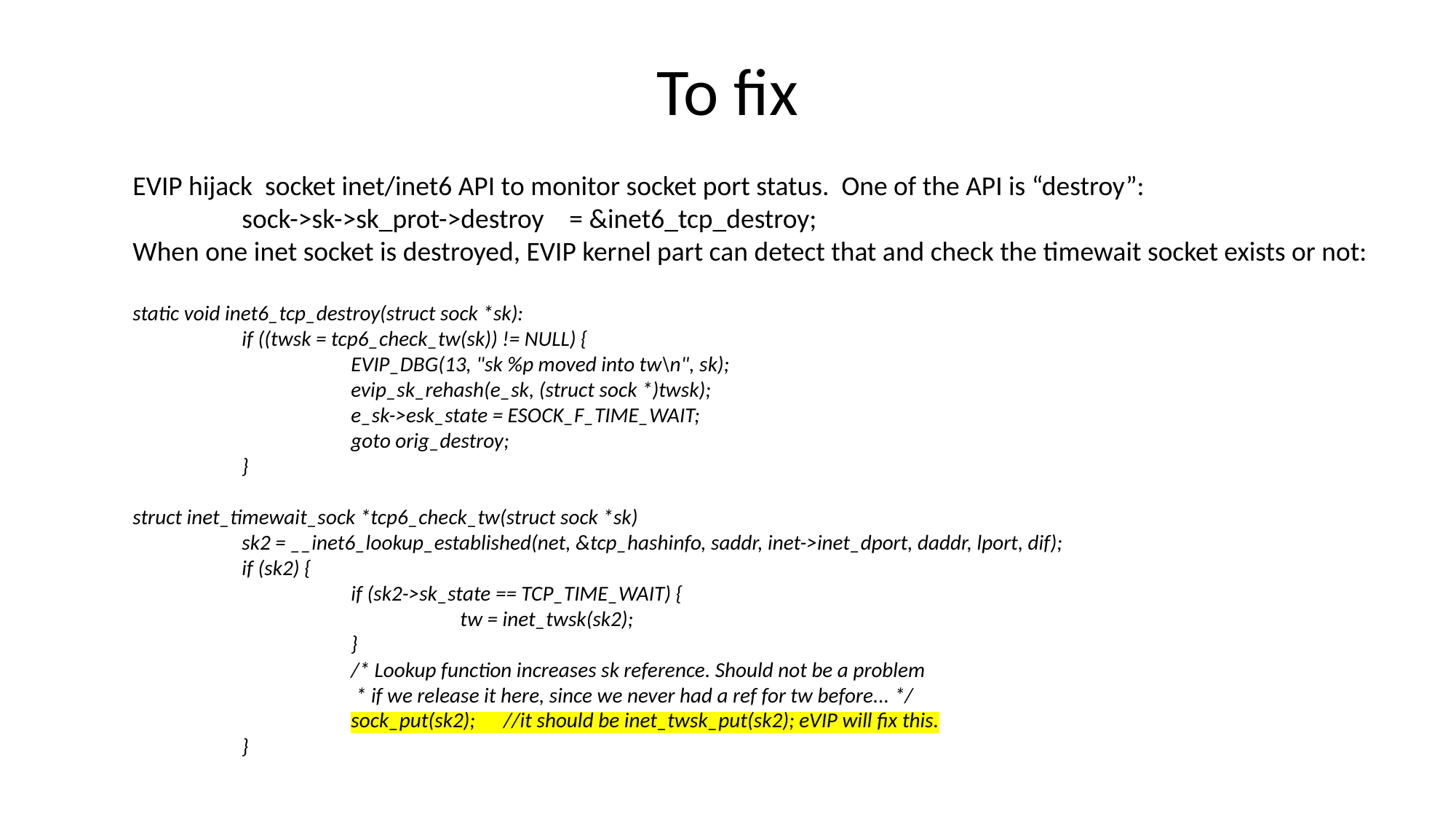

# To fix
EVIP hijack  socket inet/inet6 API to monitor socket port status.  One of the API is “destroy”:
	sock->sk->sk_prot->destroy 	= &inet6_tcp_destroy;
When one inet socket is destroyed, EVIP kernel part can detect that and check the timewait socket exists or not:

static void inet6_tcp_destroy(struct sock *sk):
	if ((twsk = tcp6_check_tw(sk)) != NULL) {
		EVIP_DBG(13, "sk %p moved into tw\n", sk);
		evip_sk_rehash(e_sk, (struct sock *)twsk);
		e_sk->esk_state = ESOCK_F_TIME_WAIT;
		goto orig_destroy;
	}

struct inet_timewait_sock *tcp6_check_tw(struct sock *sk)
	sk2 = __inet6_lookup_established(net, &tcp_hashinfo, saddr, inet->inet_dport, daddr, lport, dif);
	if (sk2) {
		if (sk2->sk_state == TCP_TIME_WAIT) {
			tw = inet_twsk(sk2);
		}
		/* Lookup function increases sk reference. Should not be a problem
		 * if we release it here, since we never had a ref for tw before... */
		sock_put(sk2);      //it should be inet_twsk_put(sk2); eVIP will fix this.
	}